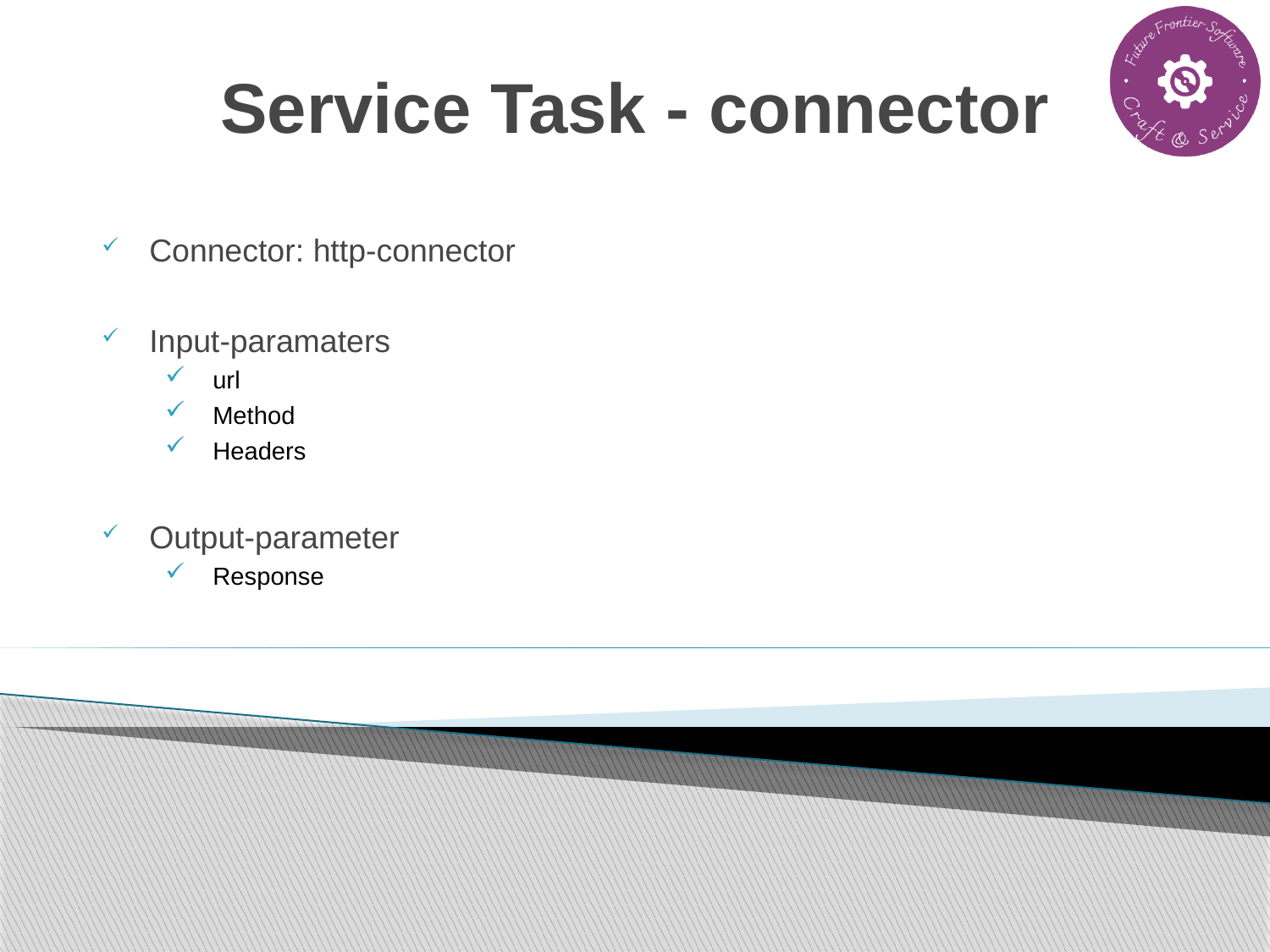

# Service Task - connector
Connector: http-connector

Input-paramaters
url
Method
Headers

Output-parameter
Response